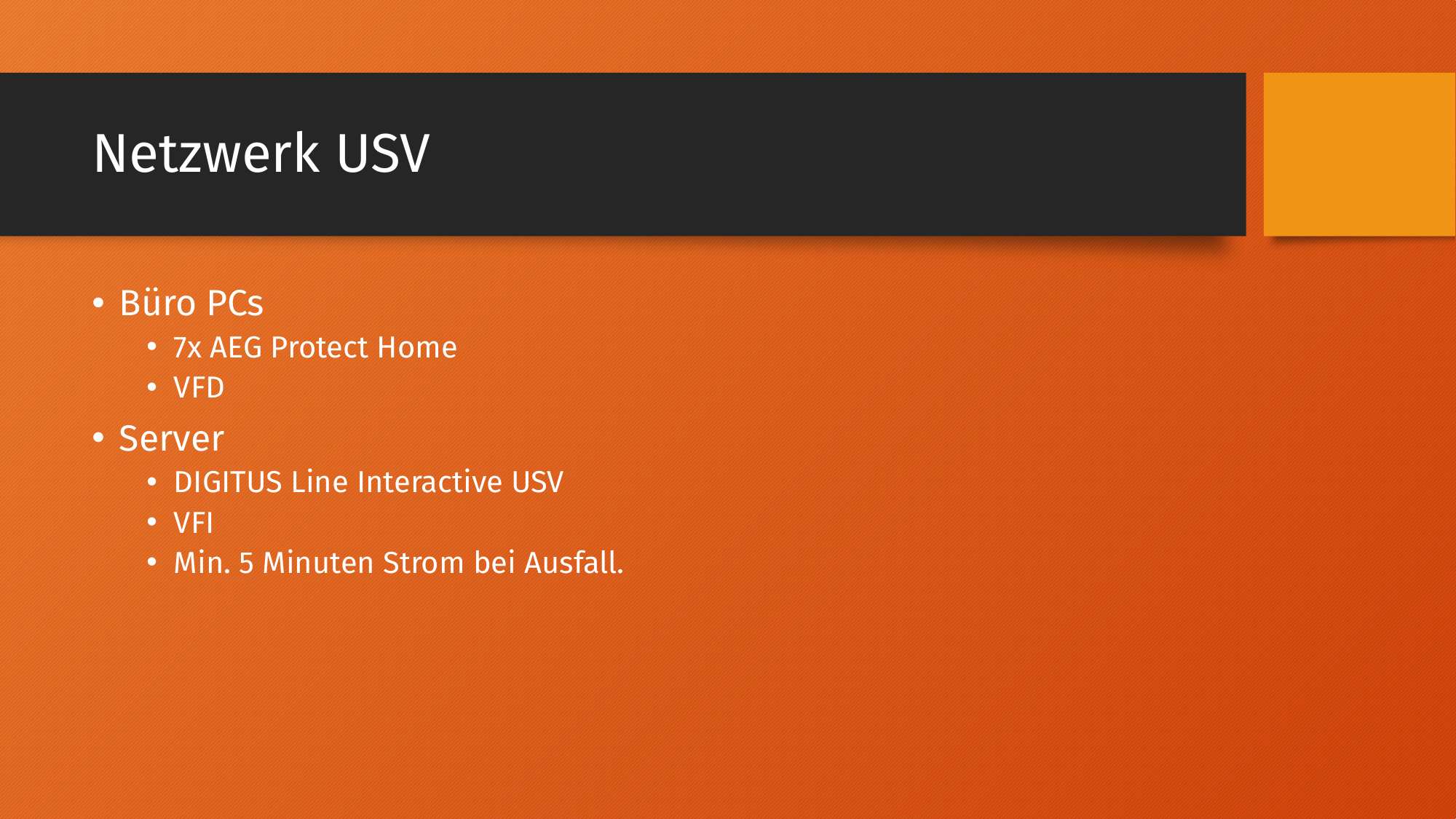

# Netzwerk USV
Büro PCs
7x AEG Protect Home
VFD
Server
DIGITUS Line Interactive USV
VFI
Min. 5 Minuten Strom bei Ausfall.